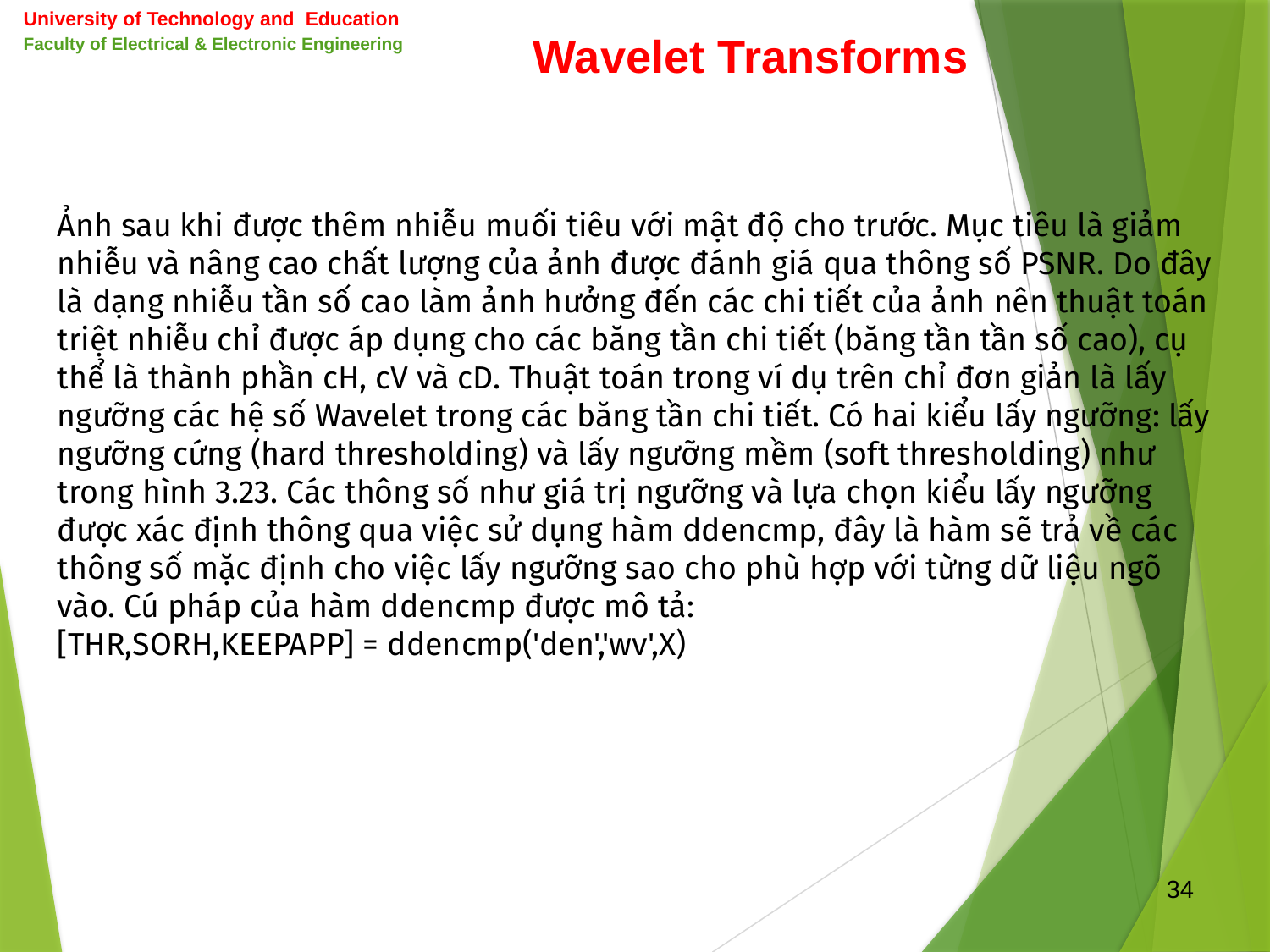

University of Technology and  Education
Faculty of Electrical & Electronic Engineering
Wavelet Transforms
Ảnh sau khi được thêm nhiễu muối tiêu với mật độ cho trước. Mục tiêu là giảm nhiễu và nâng cao chất lượng của ảnh được đánh giá qua thông số PSNR. Do đây là dạng nhiễu tần số cao làm ảnh hưởng đến các chi tiết của ảnh nên thuật toán triệt nhiễu chỉ được áp dụng cho các băng tần chi tiết (băng tần tần số cao), cụ thể là thành phần cH, cV và cD. Thuật toán trong ví dụ trên chỉ đơn giản là lấy ngưỡng các hệ số Wavelet trong các băng tần chi tiết. Có hai kiểu lấy ngưỡng: lấy ngưỡng cứng (hard thresholding) và lấy ngưỡng mềm (soft thresholding) như trong hình 3.23. Các thông số như giá trị ngưỡng và lựa chọn kiểu lấy ngưỡng được xác định thông qua việc sử dụng hàm ddencmp, đây là hàm sẽ trả về các thông số mặc định cho việc lấy ngưỡng sao cho phù hợp với từng dữ liệu ngõ vào. Cú pháp của hàm ddencmp được mô tả:
[THR,SORH,KEEPAPP] = ddencmp('den','wv',X)
34